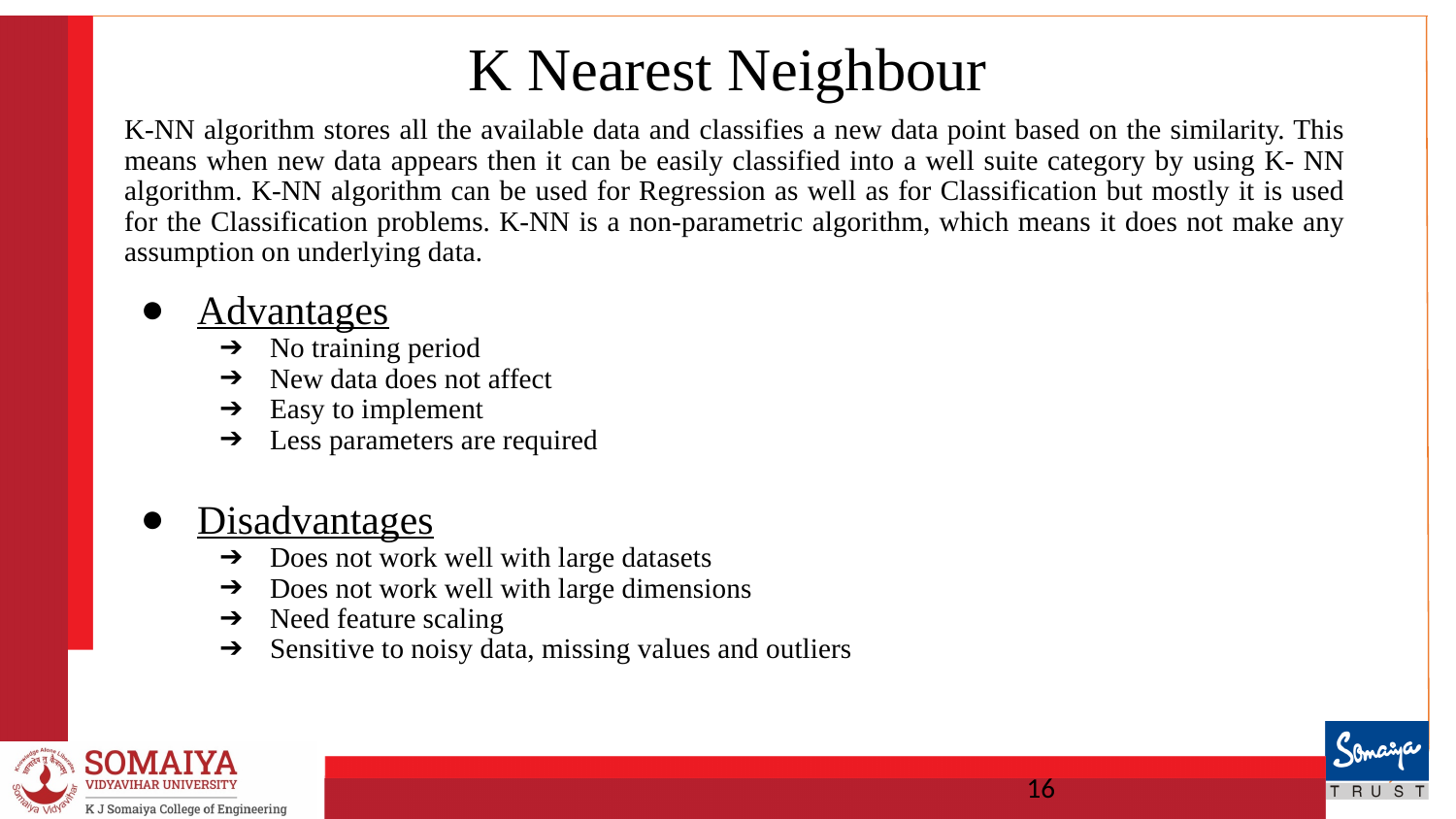

# K Nearest Neighbour
K-NN algorithm stores all the available data and classifies a new data point based on the similarity. This means when new data appears then it can be easily classified into a well suite category by using K- NN algorithm. K-NN algorithm can be used for Regression as well as for Classification but mostly it is used for the Classification problems. K-NN is a non-parametric algorithm, which means it does not make any assumption on underlying data.
Advantages
No training period
New data does not affect
Easy to implement
Less parameters are required

Disadvantages
Does not work well with large datasets
Does not work well with large dimensions
Need feature scaling
Sensitive to noisy data, missing values and outliers
                                    16